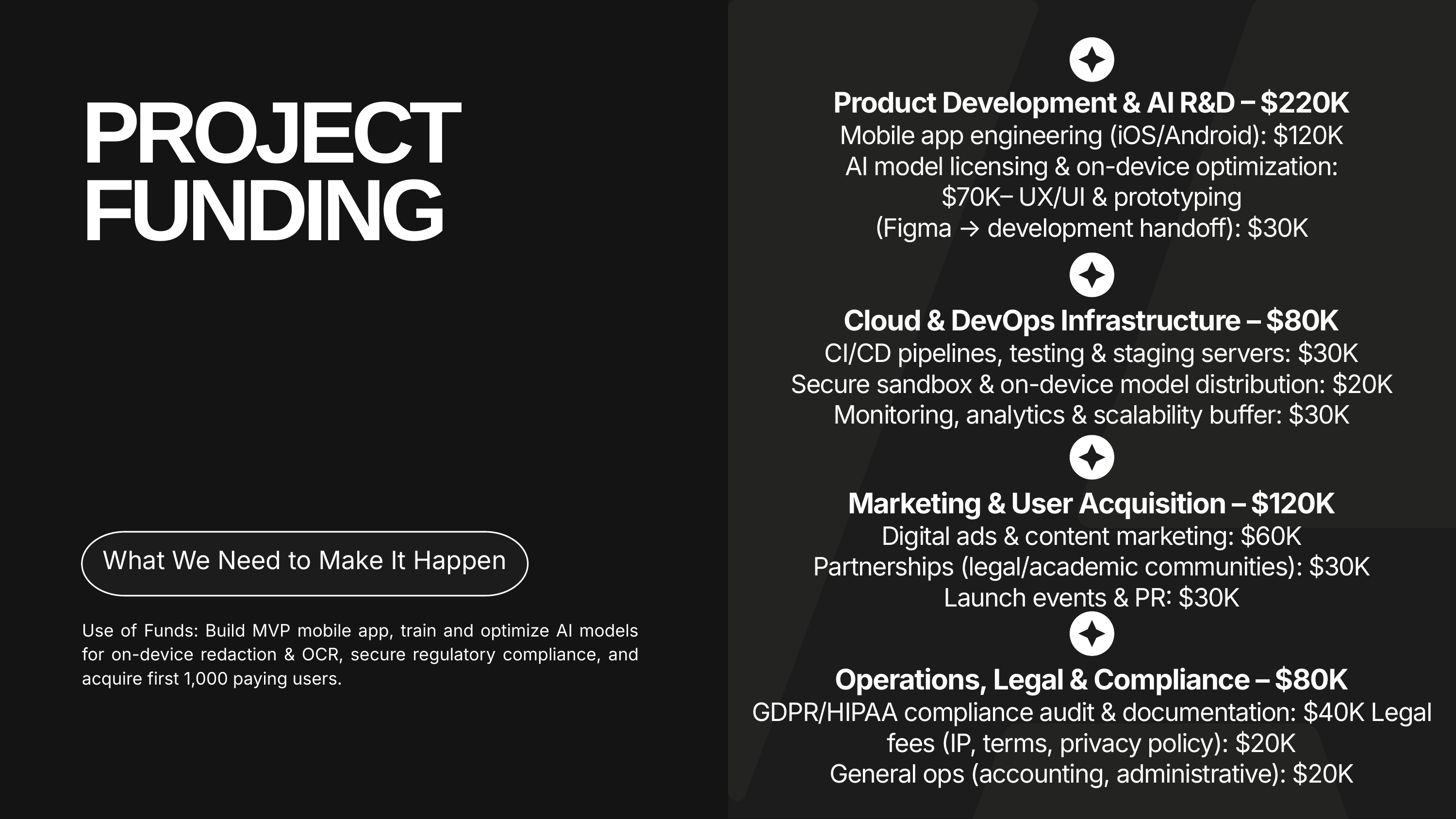

Product Development & AI R&D – $220K
Mobile app engineering (iOS/Android): $120K
AI model licensing & on-device optimization:
 $70K– UX/UI & prototyping
(Figma → development handoff): $30K
PROJECT FUNDING

Cloud & DevOps Infrastructure – $80K
CI/CD pipelines, testing & staging servers: $30K
Secure sandbox & on-device model distribution: $20K Monitoring, analytics & scalability buffer: $30K

Marketing & User Acquisition – $120K
Digital ads & content marketing: $60K
Partnerships (legal/academic communities): $30K
Launch events & PR: $30K

What We Need to Make It Happen

Use of Funds: Build MVP mobile app, train and optimize AI models for on-device redaction & OCR, secure regulatory compliance, and acquire first 1,000 paying users.
Operations, Legal & Compliance – $80K
GDPR/HIPAA compliance audit & documentation: $40K Legal fees (IP, terms, privacy policy): $20K
General ops (accounting, administrative): $20K